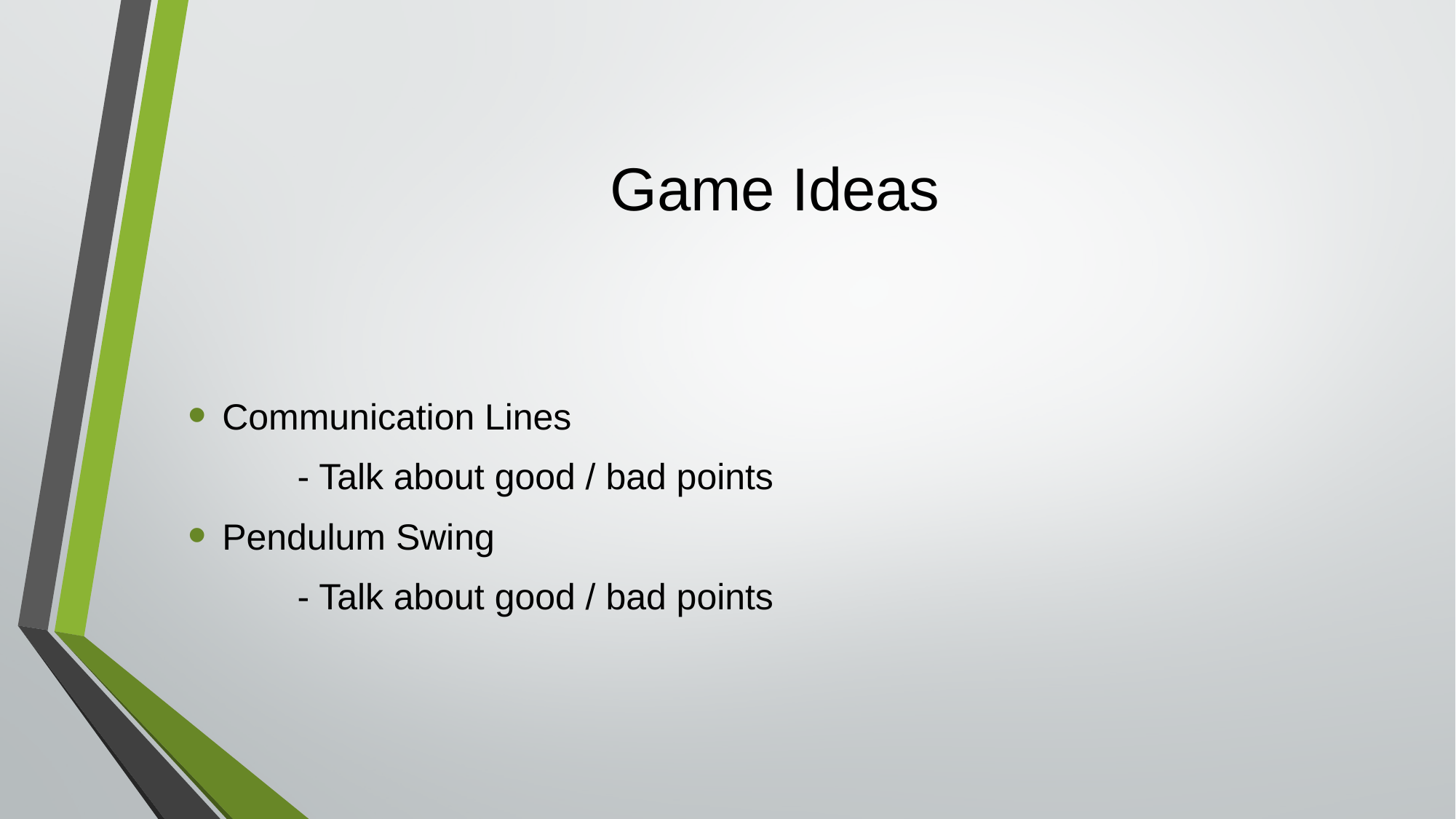

# Game Ideas
Communication Lines
	- Talk about good / bad points
Pendulum Swing
	- Talk about good / bad points